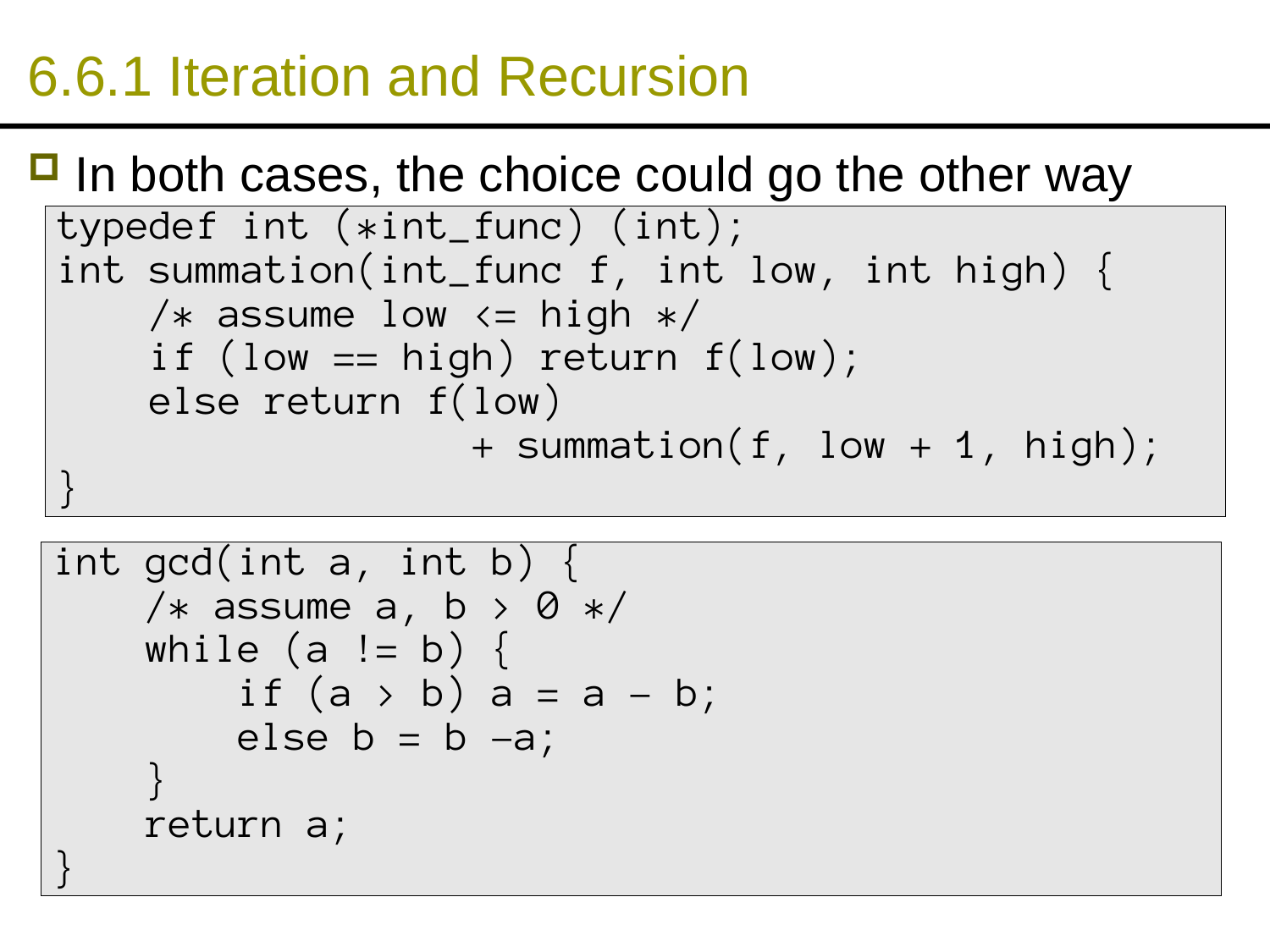

# 6.6.1 Iteration and Recursion
In both cases, the choice could go the other way
typedef int (*int_func) (int);
int summation(int_func f, int low, int high) {
    /* assume low <= high */
    if (low == high) return f(low);
    else return f(low)
                  + summation(f, low + 1, high);
}
int gcd(int a, int b) {
    /* assume a, b > 0 */
    while (a != b) {
        if (a > b) a = a – b;
        else b = b –a;
    }
    return a;
}
38